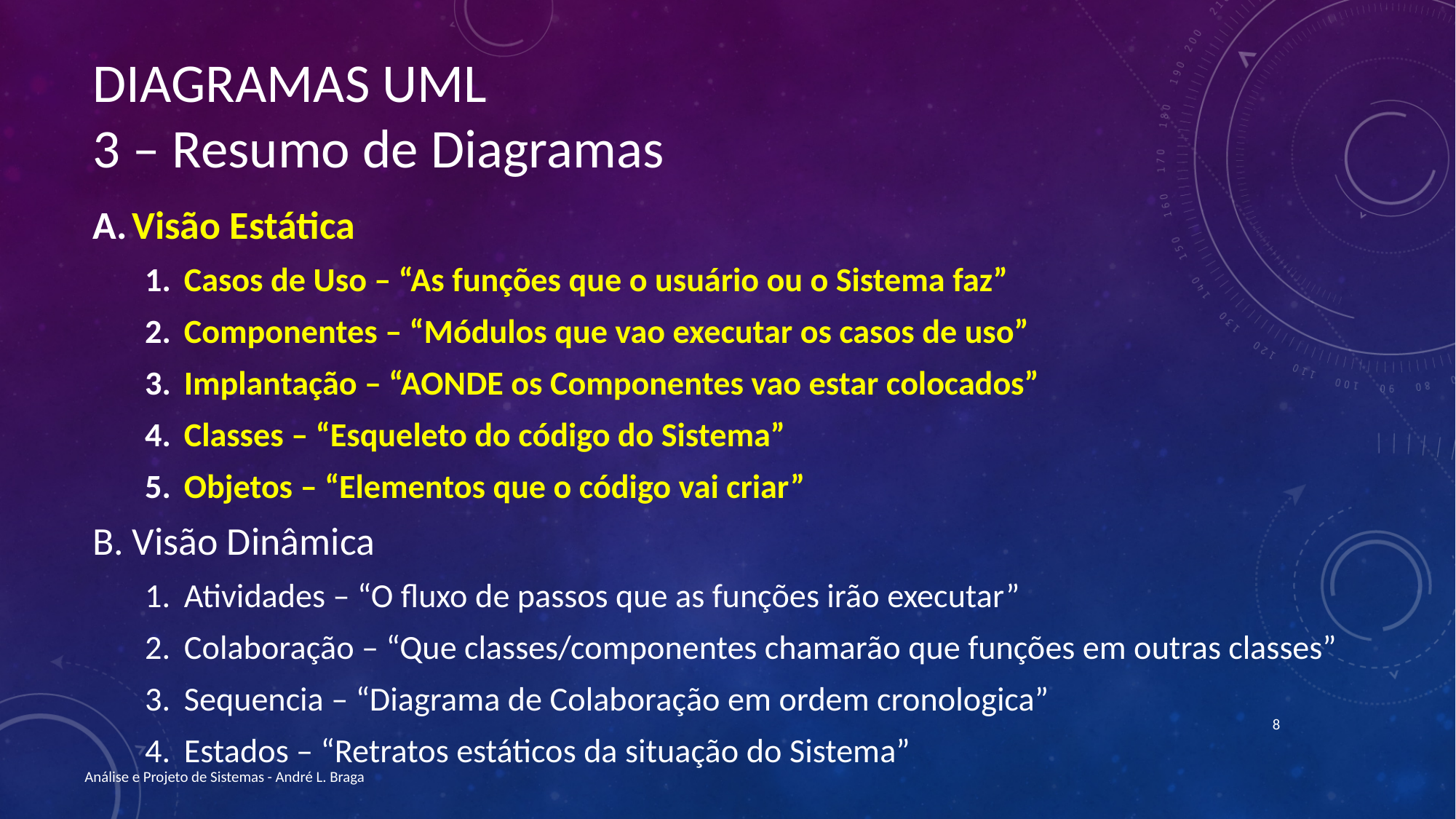

# Diagramas UML 3 – Resumo de Diagramas
Visão Estática
Casos de Uso – “As funções que o usuário ou o Sistema faz”
Componentes – “Módulos que vao executar os casos de uso”
Implantação – “AONDE os Componentes vao estar colocados”
Classes – “Esqueleto do código do Sistema”
Objetos – “Elementos que o código vai criar”
Visão Dinâmica
Atividades – “O fluxo de passos que as funções irão executar”
Colaboração – “Que classes/componentes chamarão que funções em outras classes”
Sequencia – “Diagrama de Colaboração em ordem cronologica”
Estados – “Retratos estáticos da situação do Sistema”

8
Análise e Projeto de Sistemas - André L. Braga